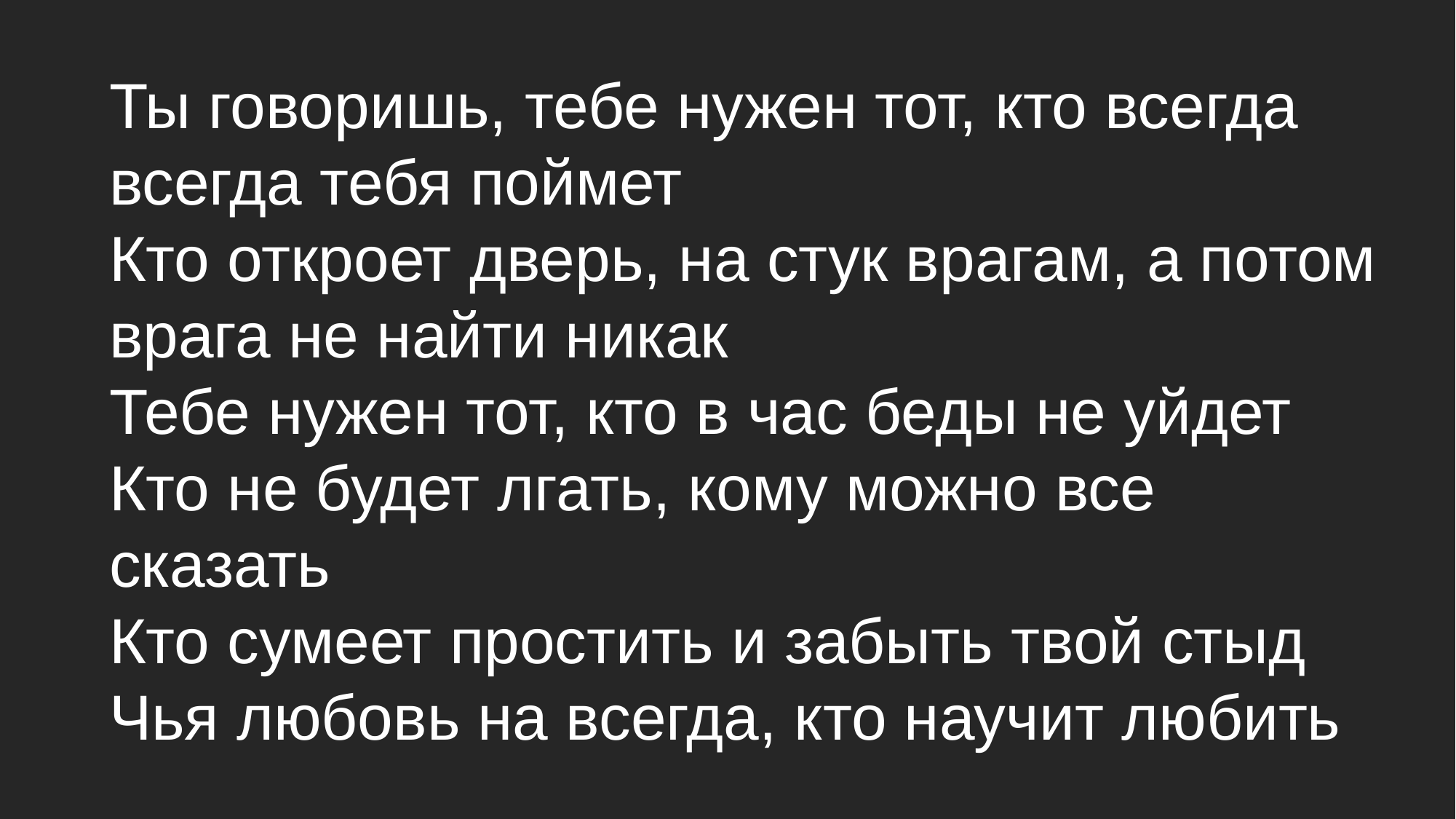

Ты говоришь, тебе нужен тот, кто всегда всегда тебя поймет
Кто откроет дверь, на стук врагам, а потом врага не найти никак
Тебе нужен тот, кто в час беды не уйдет
Кто не будет лгать, кому можно все сказать
Кто сумеет простить и забыть твой стыд
Чья любовь на всегда, кто научит любить